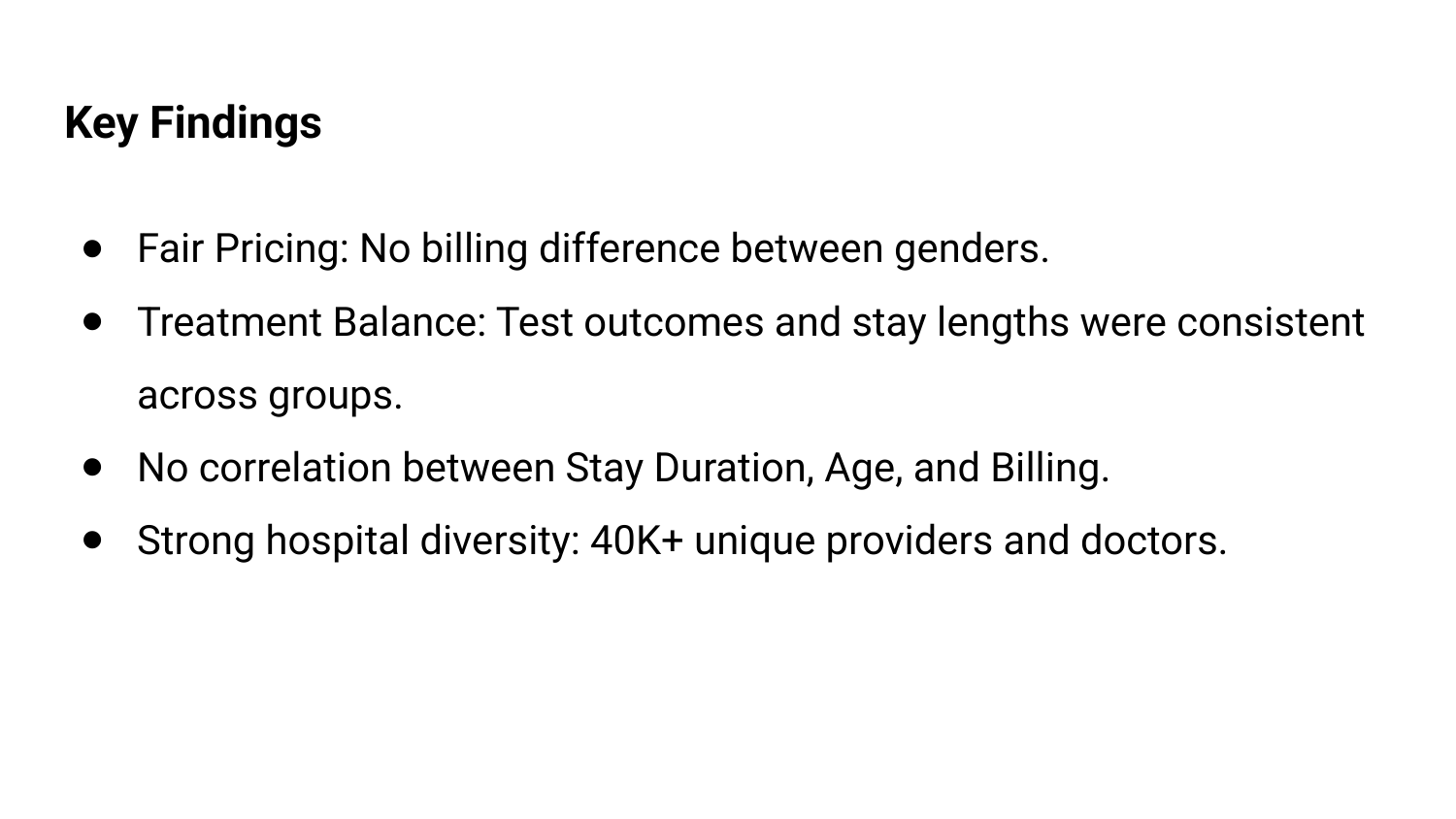

# Key Findings
Fair Pricing: No billing difference between genders.
Treatment Balance: Test outcomes and stay lengths were consistent across groups.
No correlation between Stay Duration, Age, and Billing.
Strong hospital diversity: 40K+ unique providers and doctors.